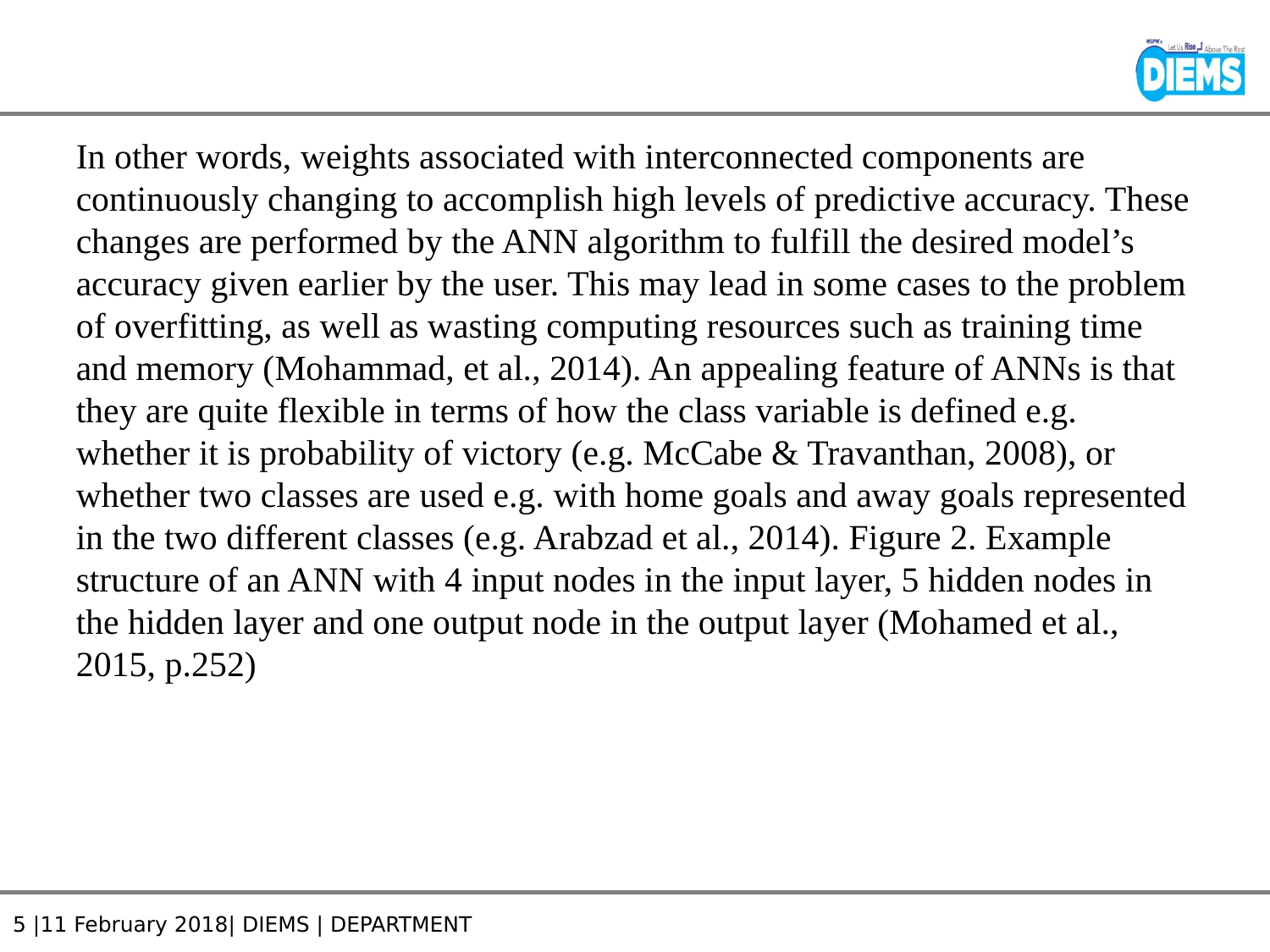

#
In other words, weights associated with interconnected components are continuously changing to accomplish high levels of predictive accuracy. These changes are performed by the ANN algorithm to fulfill the desired model’s accuracy given earlier by the user. This may lead in some cases to the problem of overfitting, as well as wasting computing resources such as training time and memory (Mohammad, et al., 2014). An appealing feature of ANNs is that they are quite flexible in terms of how the class variable is defined e.g. whether it is probability of victory (e.g. McCabe & Travanthan, 2008), or whether two classes are used e.g. with home goals and away goals represented in the two different classes (e.g. Arabzad et al., 2014). Figure 2. Example structure of an ANN with 4 input nodes in the input layer, 5 hidden nodes in the hidden layer and one output node in the output layer (Mohamed et al., 2015, p.252)